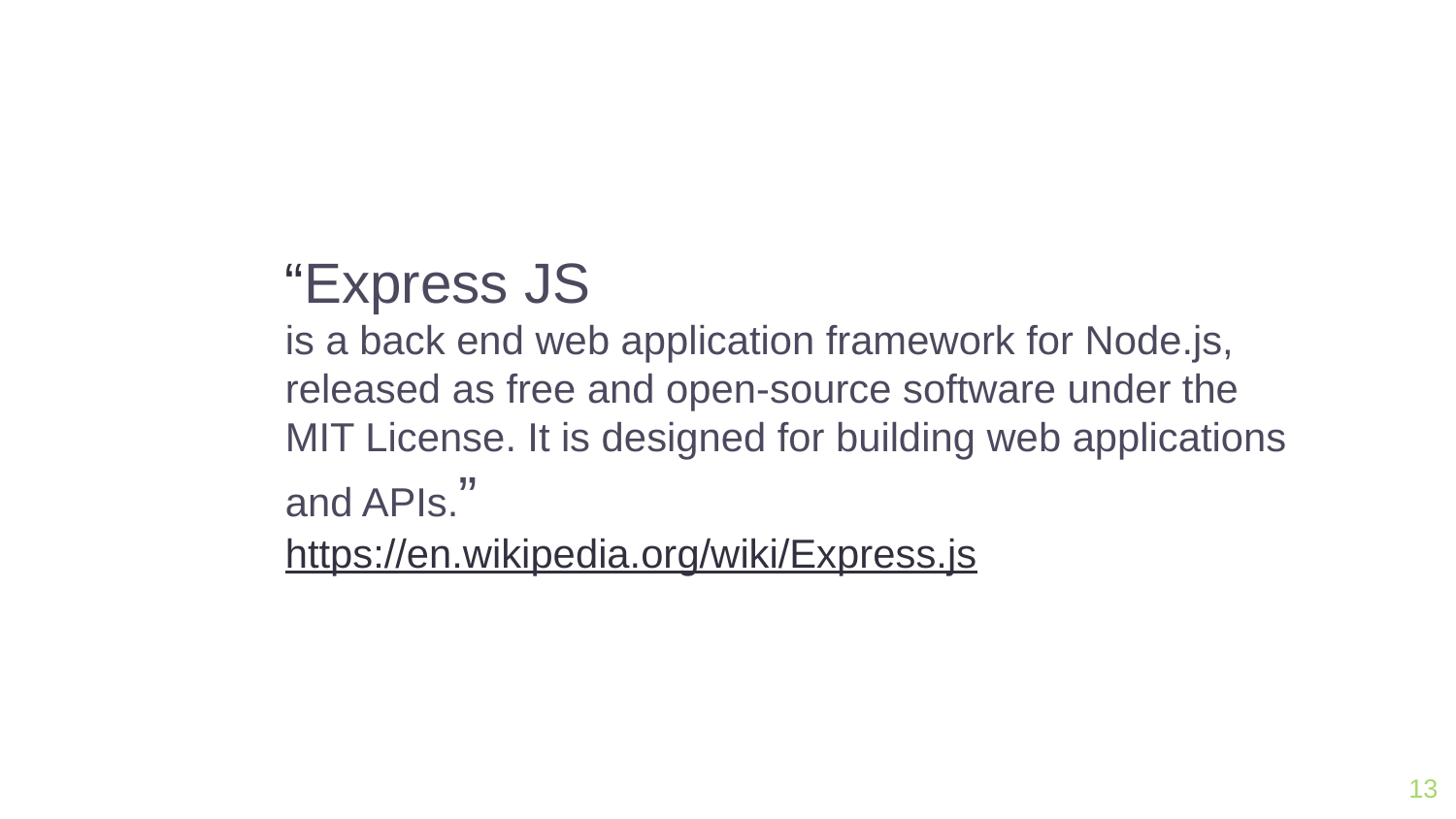

“Express JS
is a back end web application framework for Node.js, released as free and open-source software under the MIT License. It is designed for building web applications and APIs.”
https://en.wikipedia.org/wiki/Express.js

13